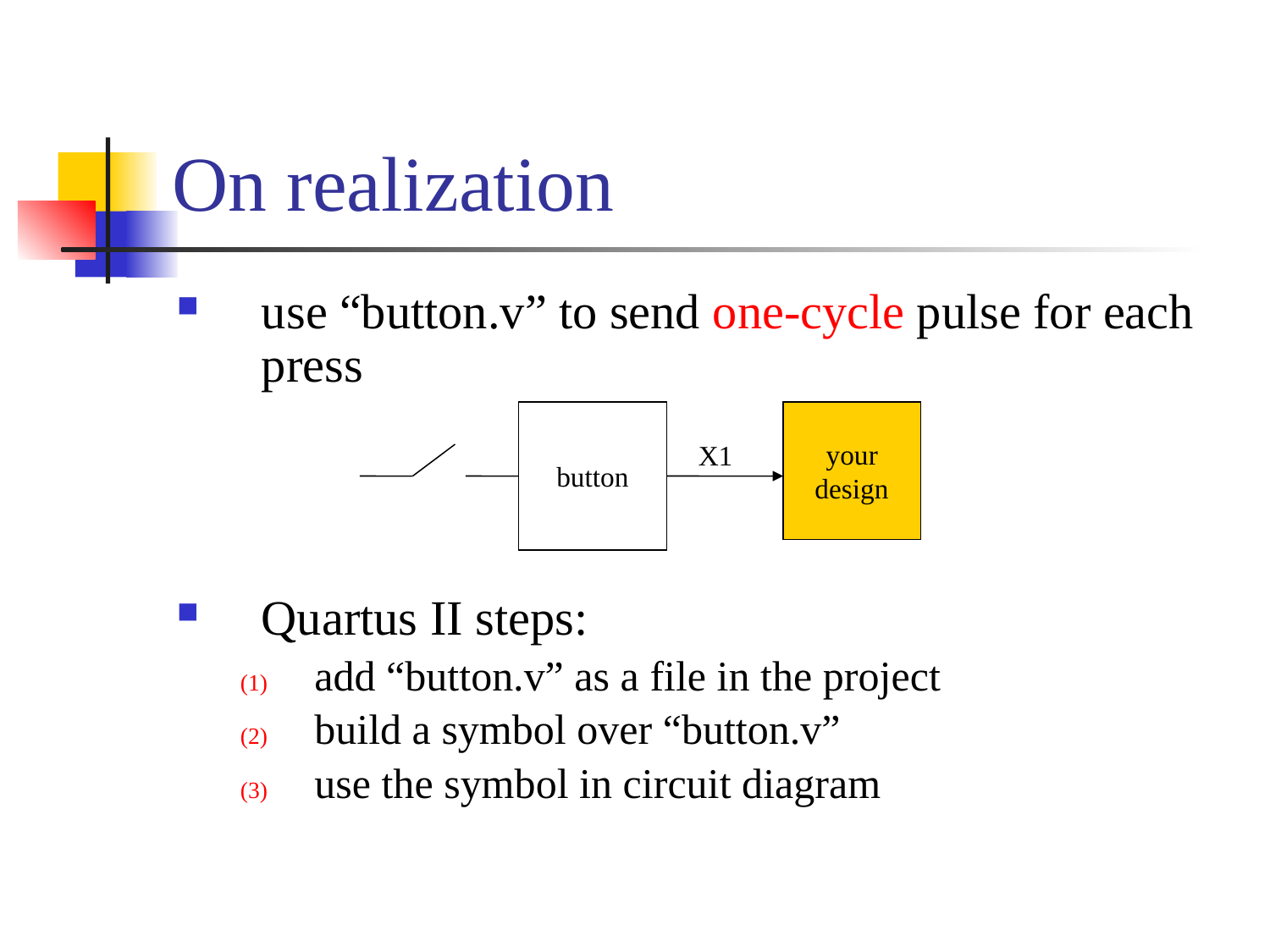

# On realization
use “button.v” to send one-cycle pulse for each press

Quartus II steps:
add “button.v” as a file in the project
build a symbol over “button.v”
use the symbol in circuit diagram
button
your
design
X1